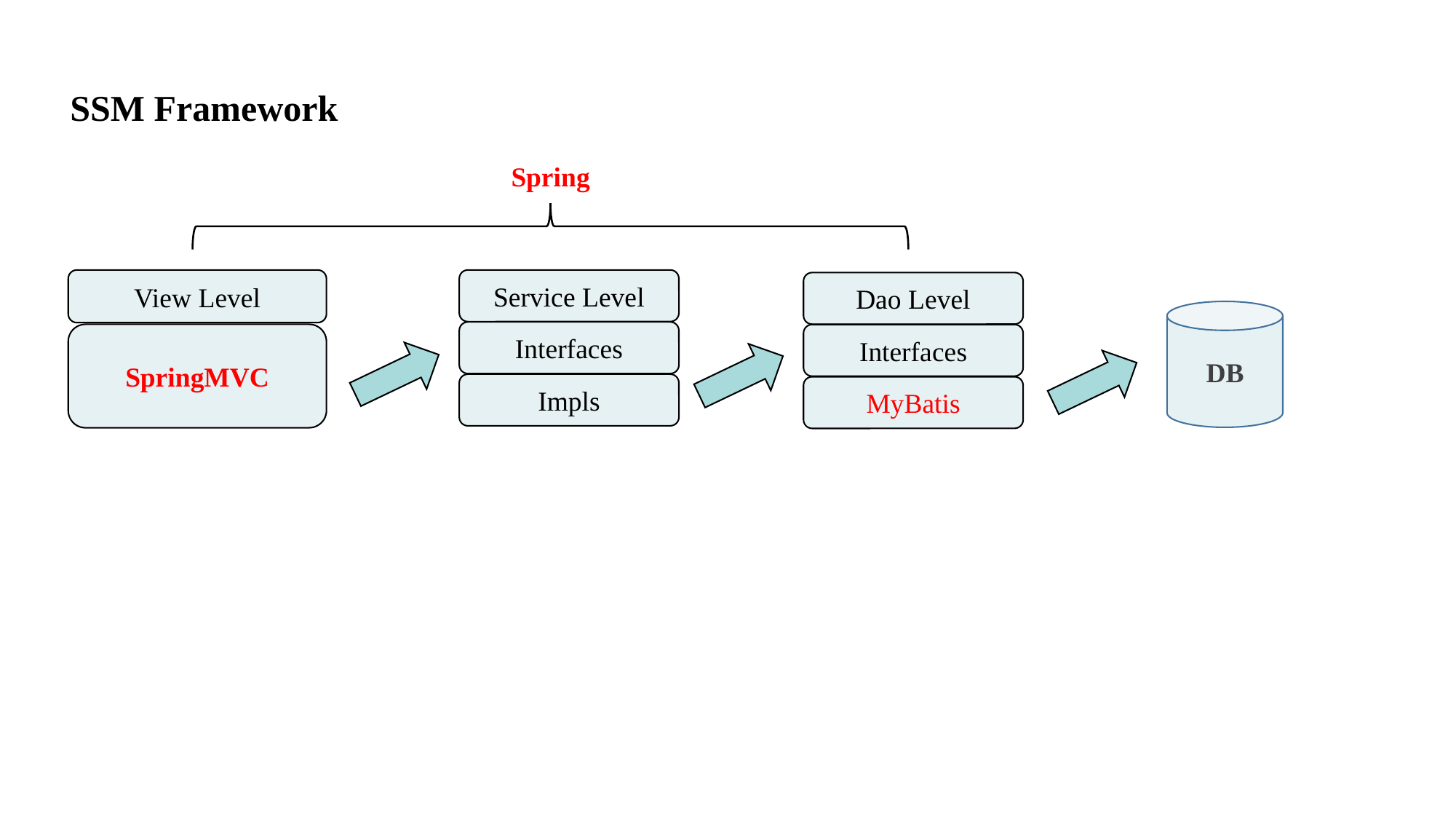

SSM Framework
Spring
View Level
Service Level
Dao Level
DB
Interfaces
SpringMVC
Interfaces

Impls
MyBatis